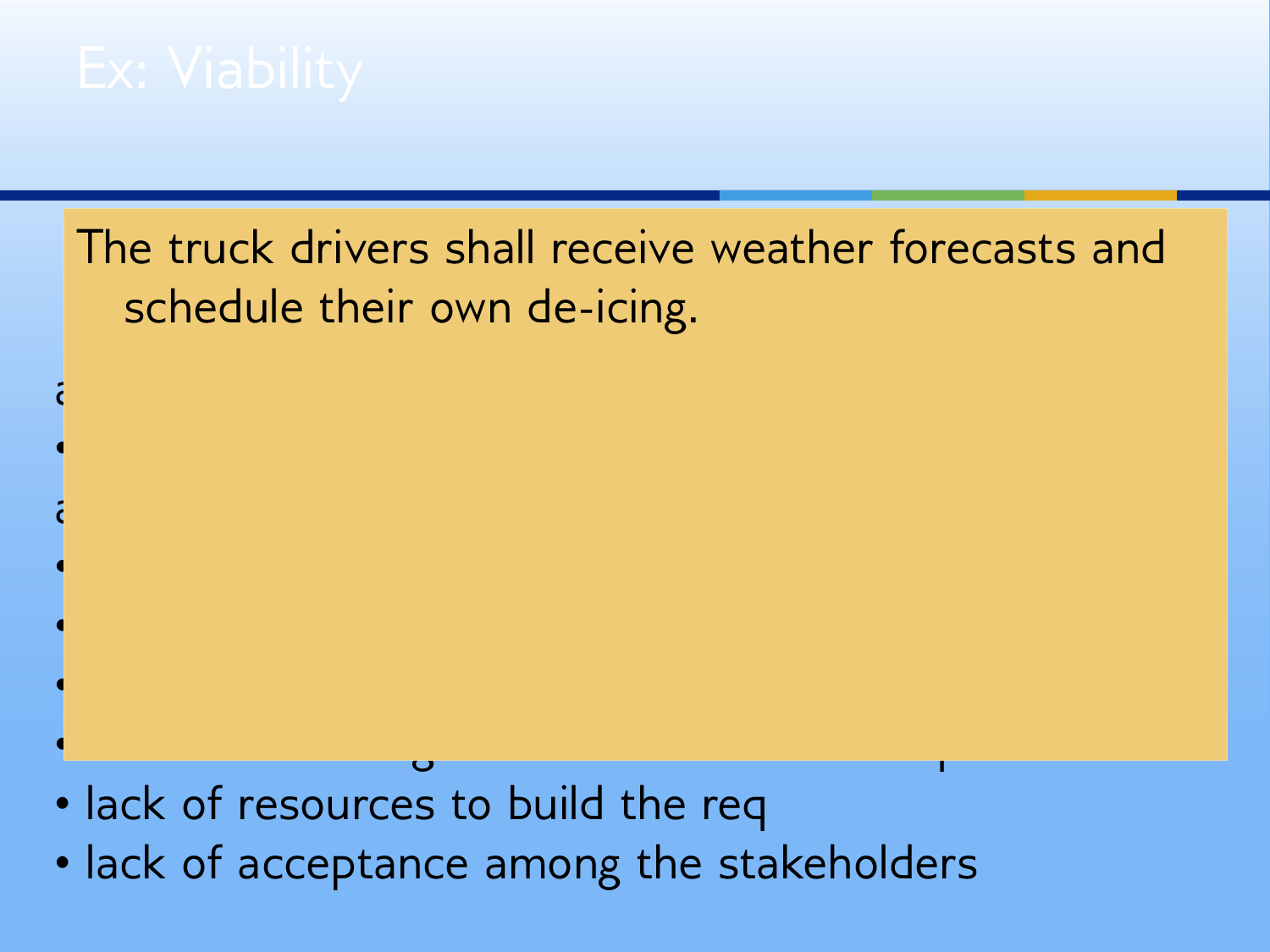

# Ex: Viability
The truck drivers shall receive weather forecasts and schedule their own de-icing.
an inviable requirement:
• truck drivers cannot predict when a road will freeze
and do not know which roads have been treated
• contradicts the constraint "targeted user group"
• discard this req
• other common reasons for inviability:
• lack of technological skills to build the req
• lack of resources to build the req
• lack of acceptance among the stakeholders